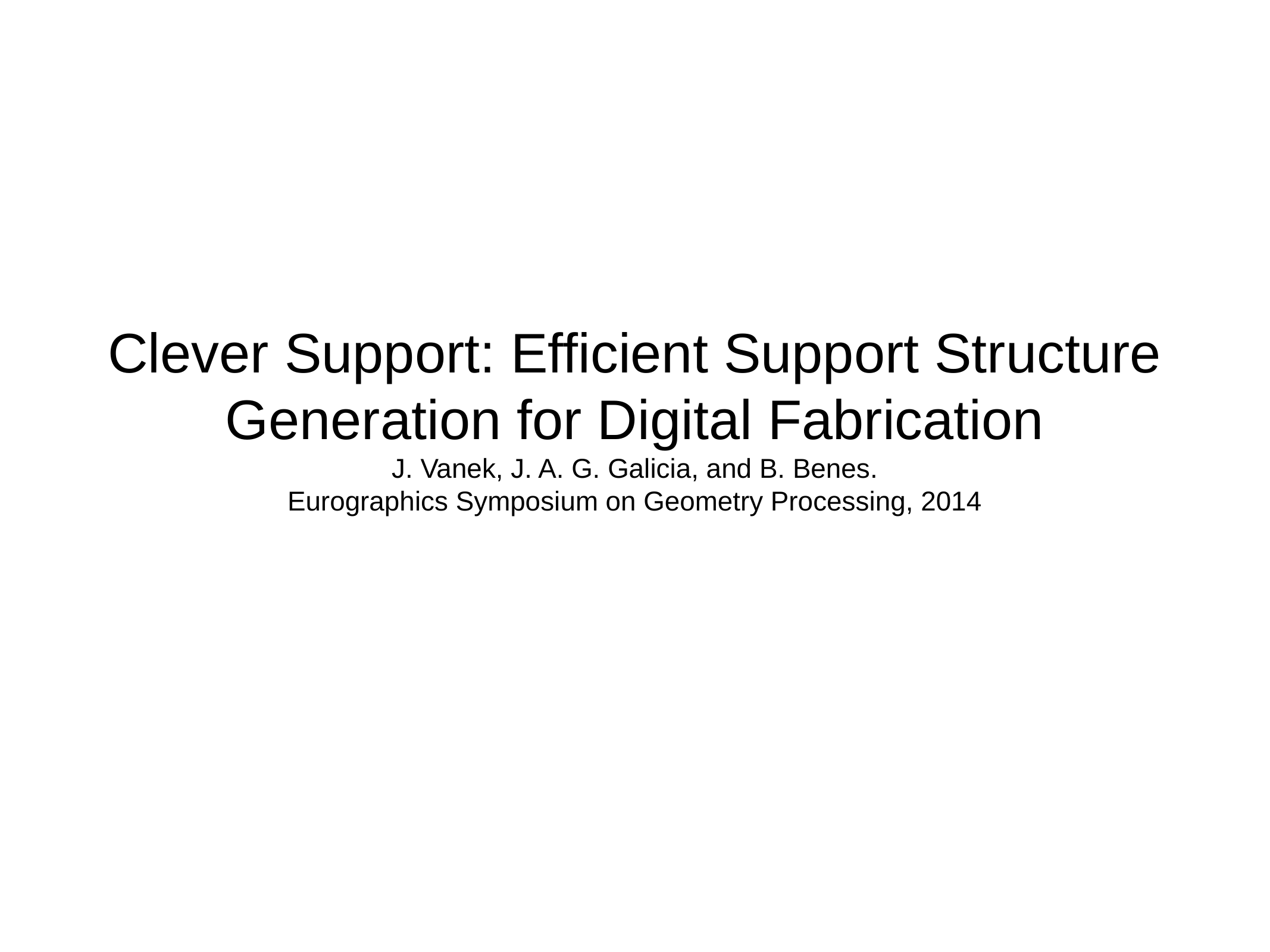

# Clever Support: Efficient Support Structure Generation for Digital Fabrication
J. Vanek, J. A. G. Galicia, and B. Benes.
Eurographics Symposium on Geometry Processing, 2014